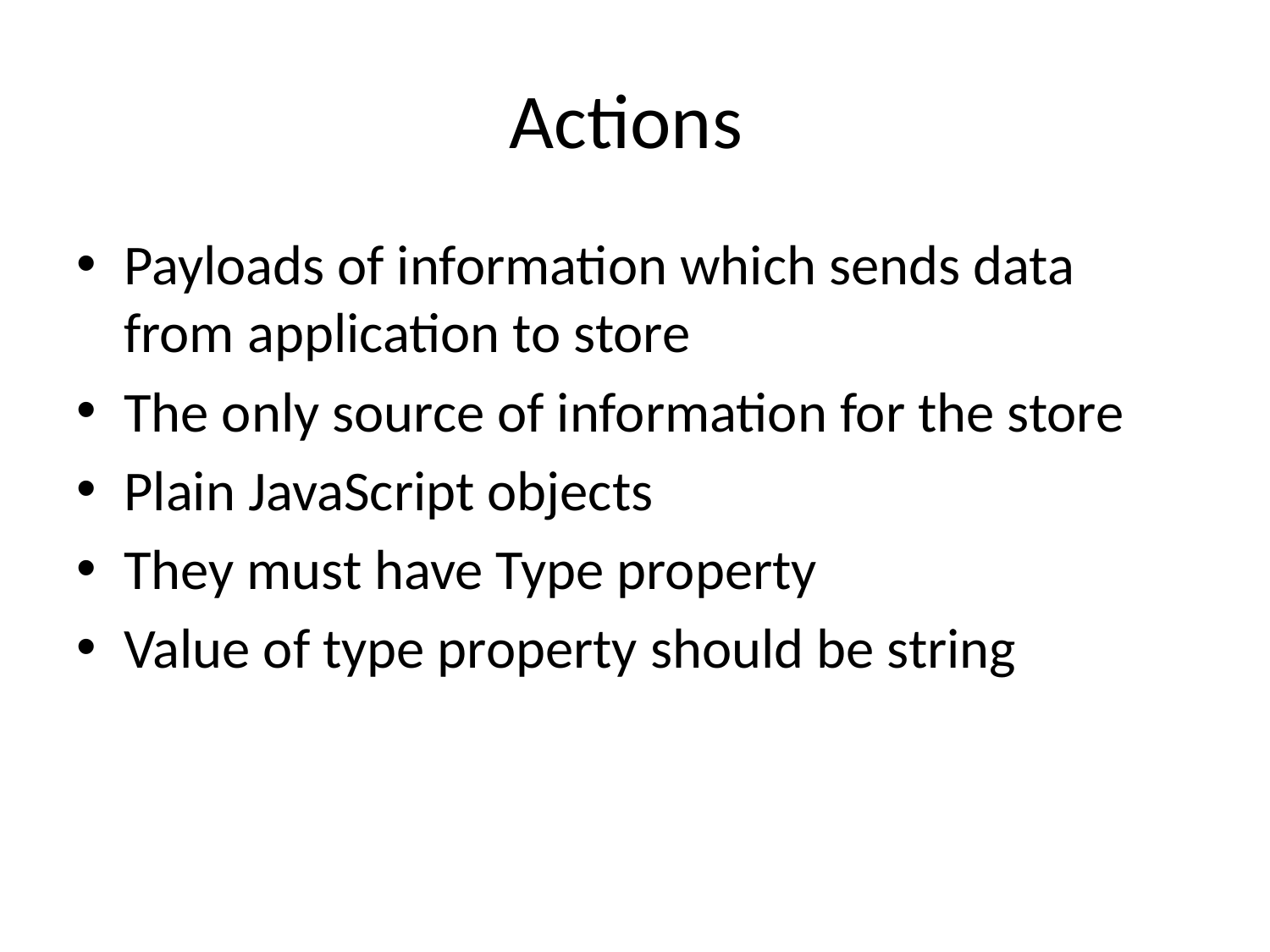

# Actions
Payloads of information which sends data from application to store
The only source of information for the store
Plain JavaScript objects
They must have Type property
Value of type property should be string